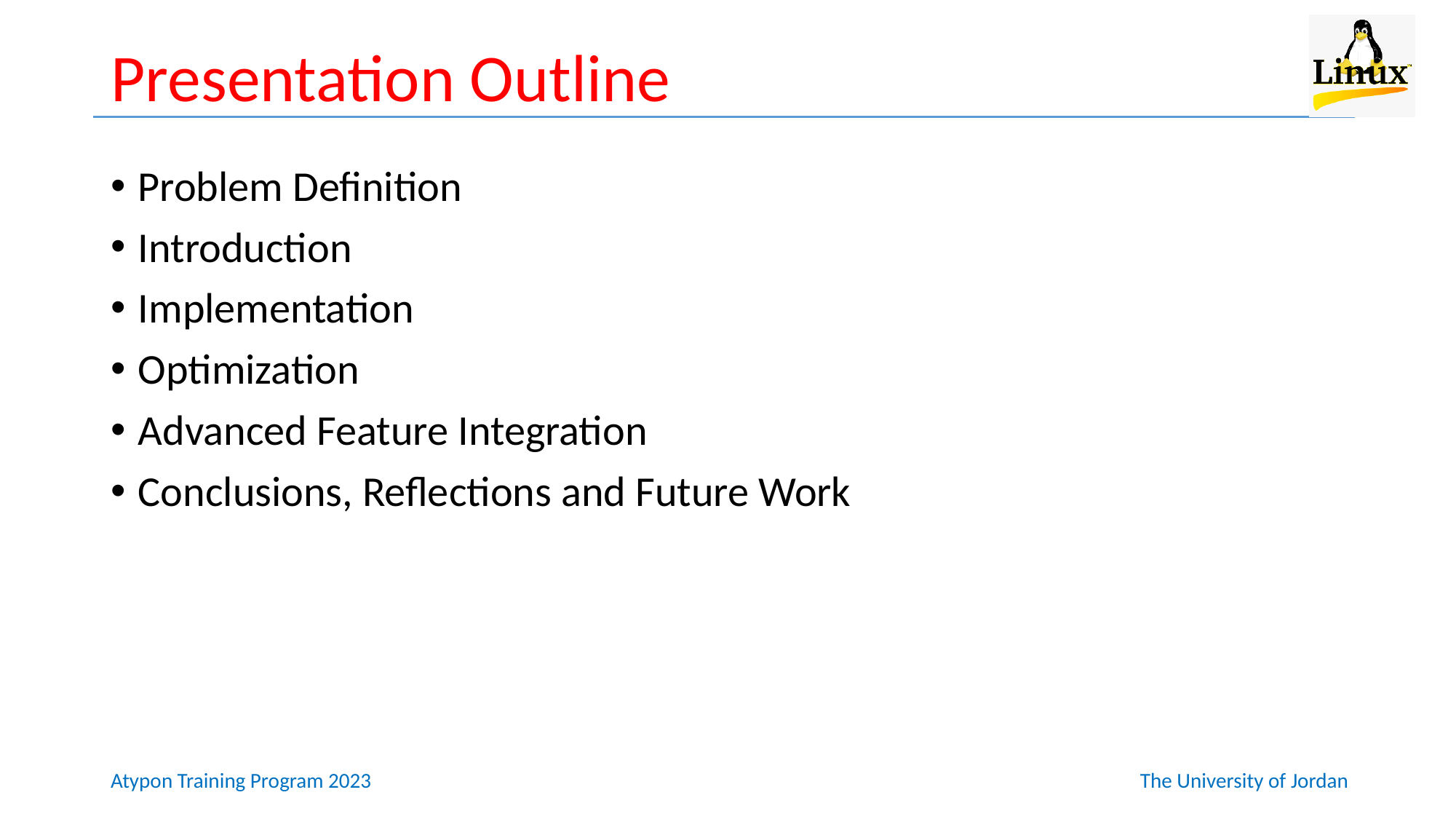

# Presentation Outline
Problem Definition
Introduction
Implementation
Optimization
Advanced Feature Integration
Conclusions, Reflections and Future Work